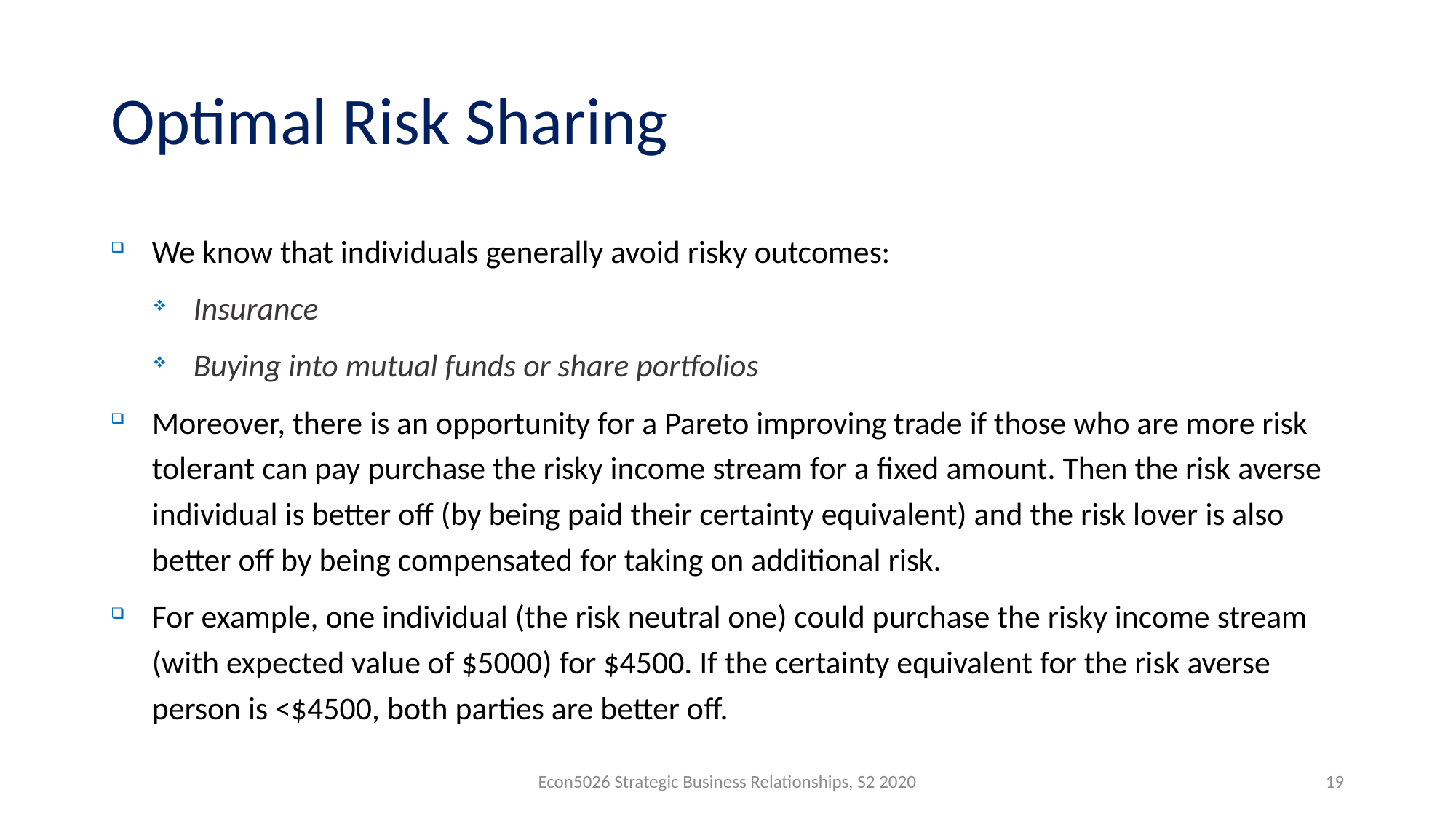

# Optimal Risk Sharing
We know that individuals generally avoid risky outcomes:
Insurance
Buying into mutual funds or share portfolios
Moreover, there is an opportunity for a Pareto improving trade if those who are more risk tolerant can pay purchase the risky income stream for a fixed amount. Then the risk averse individual is better off (by being paid their certainty equivalent) and the risk lover is also better off by being compensated for taking on additional risk.
For example, one individual (the risk neutral one) could purchase the risky income stream (with expected value of $5000) for $4500. If the certainty equivalent for the risk averse person is <$4500, both parties are better off.

Econ5026 Strategic Business Relationships, S2 2020
19